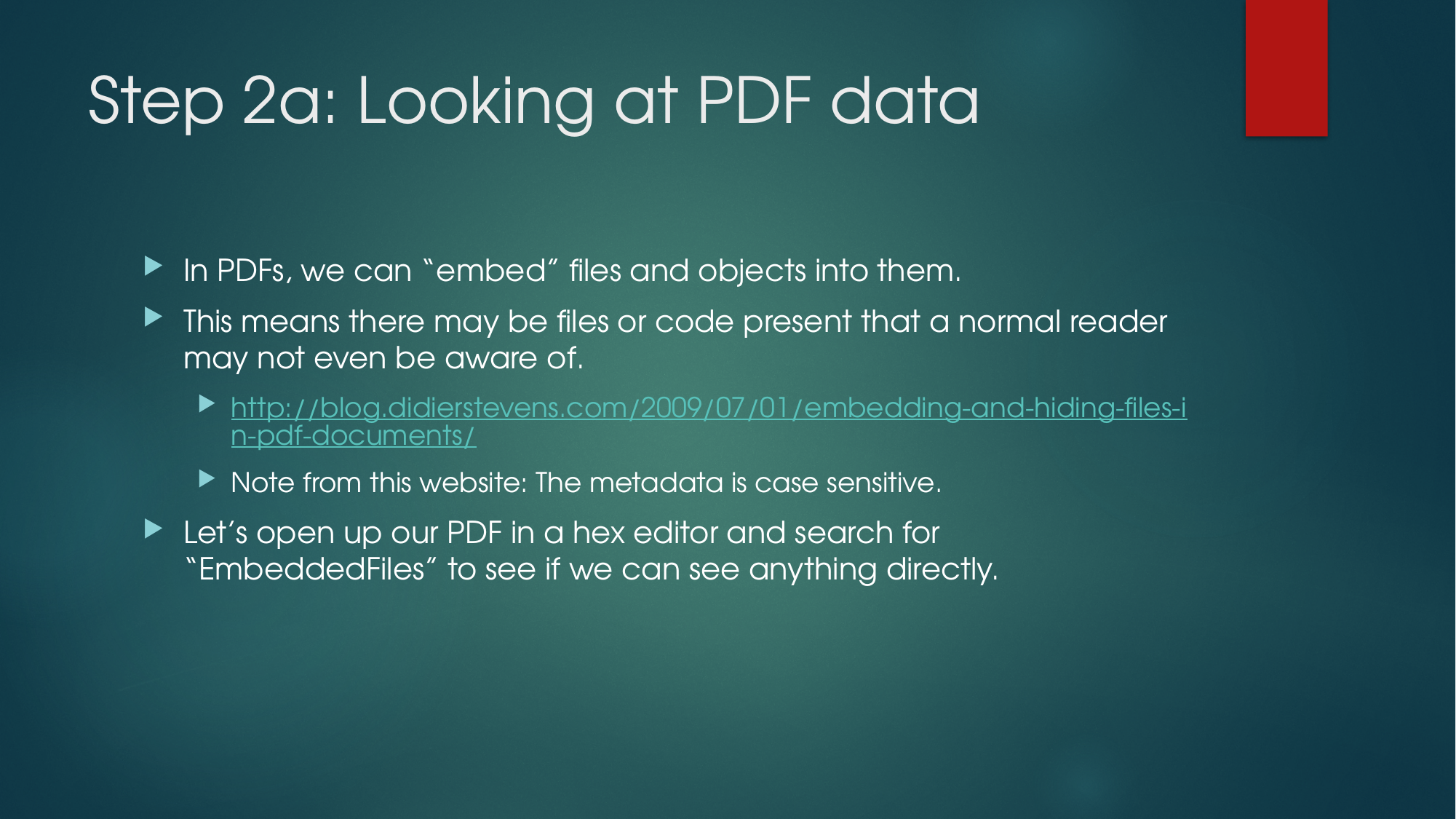

# Step 2a: Looking at PDF data
In PDFs, we can “embed” files and objects into them.
This means there may be files or code present that a normal reader may not even be aware of.
http://blog.didierstevens.com/2009/07/01/embedding-and-hiding-files-in-pdf-documents/
Note from this website: The metadata is case sensitive.
Let’s open up our PDF in a hex editor and search for “EmbeddedFiles” to see if we can see anything directly.